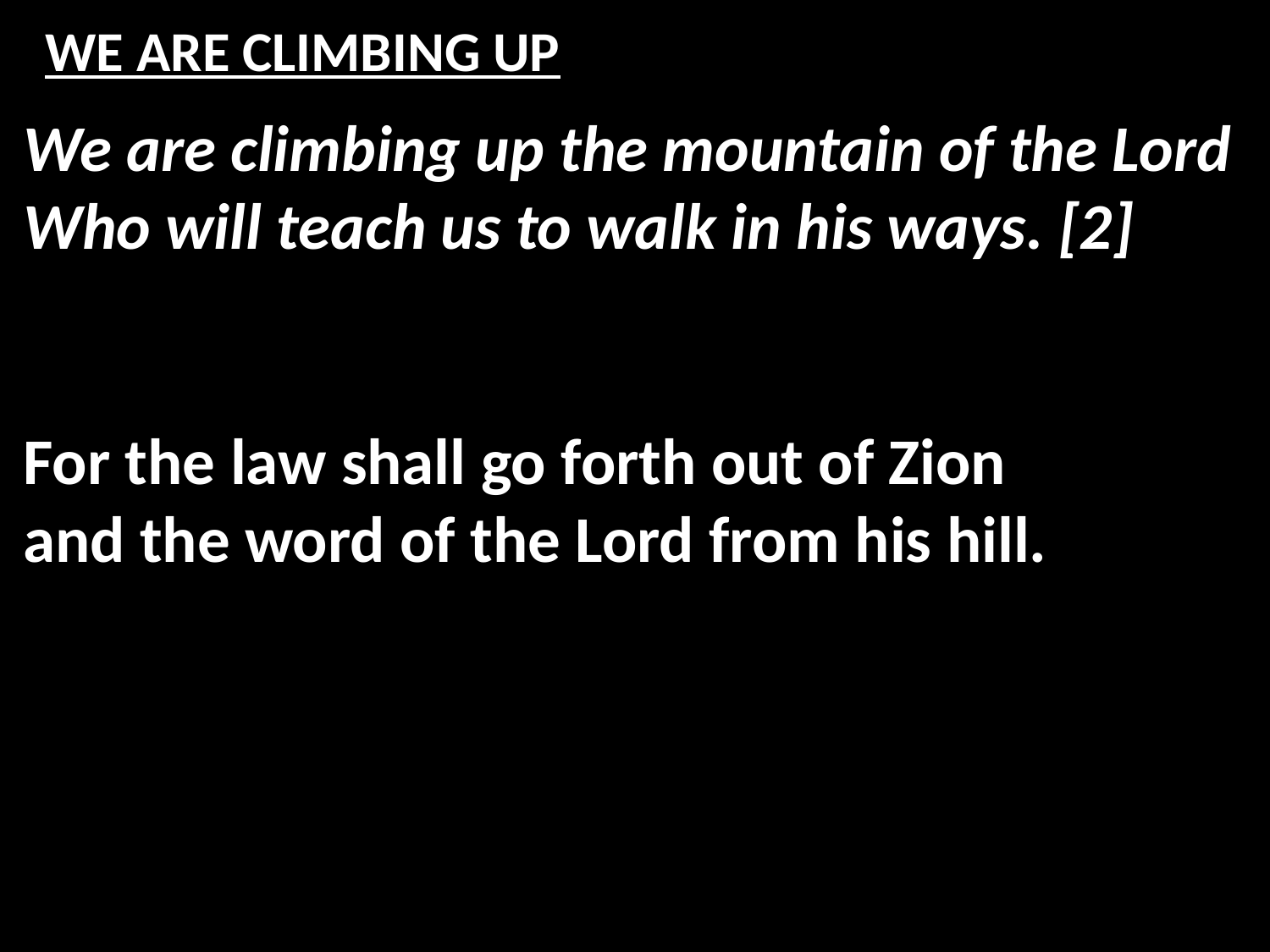

# WE ARE CLIMBING UP
We are climbing up the mountain of the Lord
Who will teach us to walk in his ways. [2]

For the law shall go forth out of Zion
and the word of the Lord from his hill.